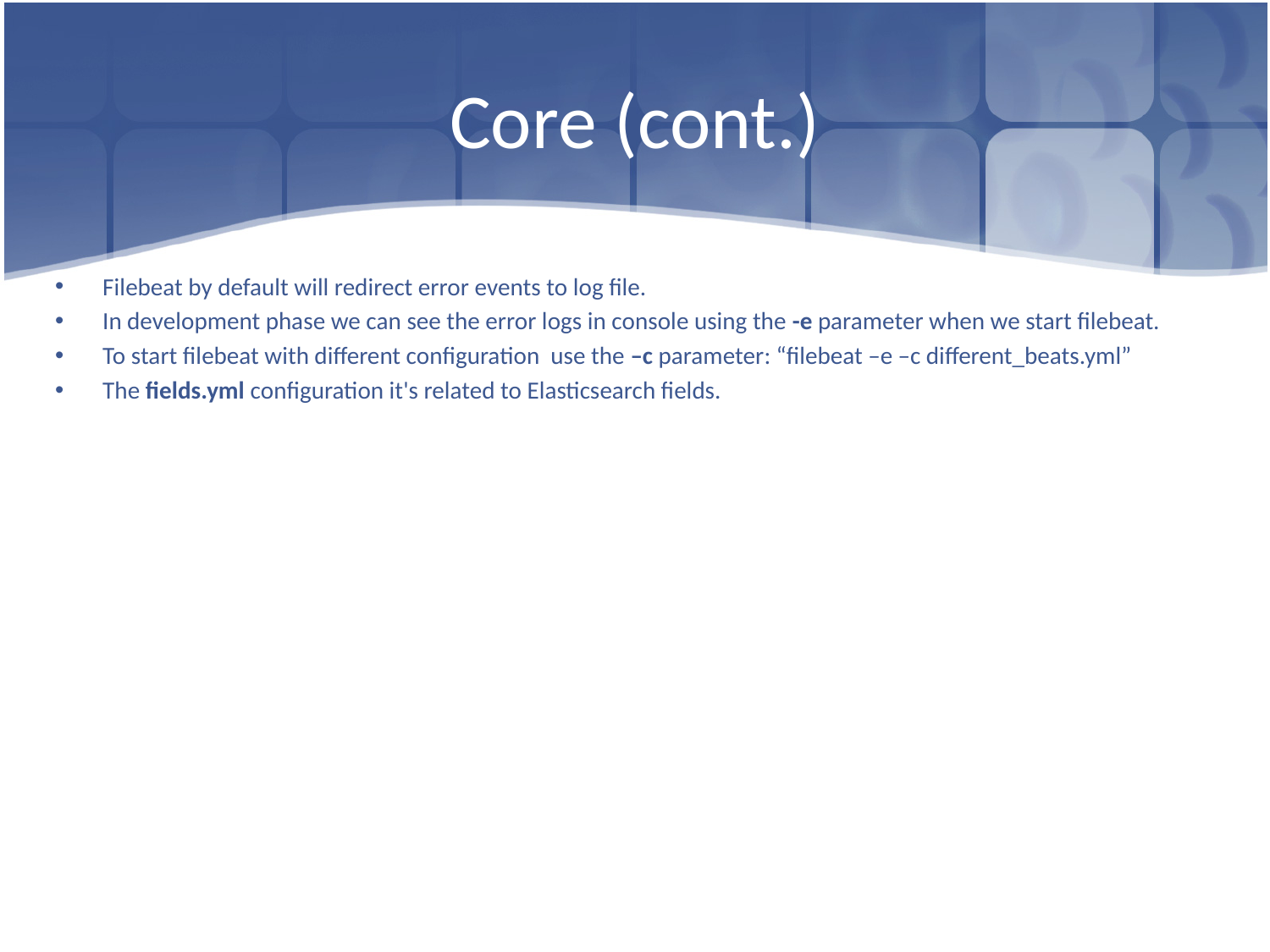

# Core (cont.)
Filebeat by default will redirect error events to log file.
In development phase we can see the error logs in console using the -e parameter when we start filebeat.
To start filebeat with different configuration  use the –c parameter: “filebeat –e –c different_beats.yml”
The fields.yml configuration it's related to Elasticsearch fields.